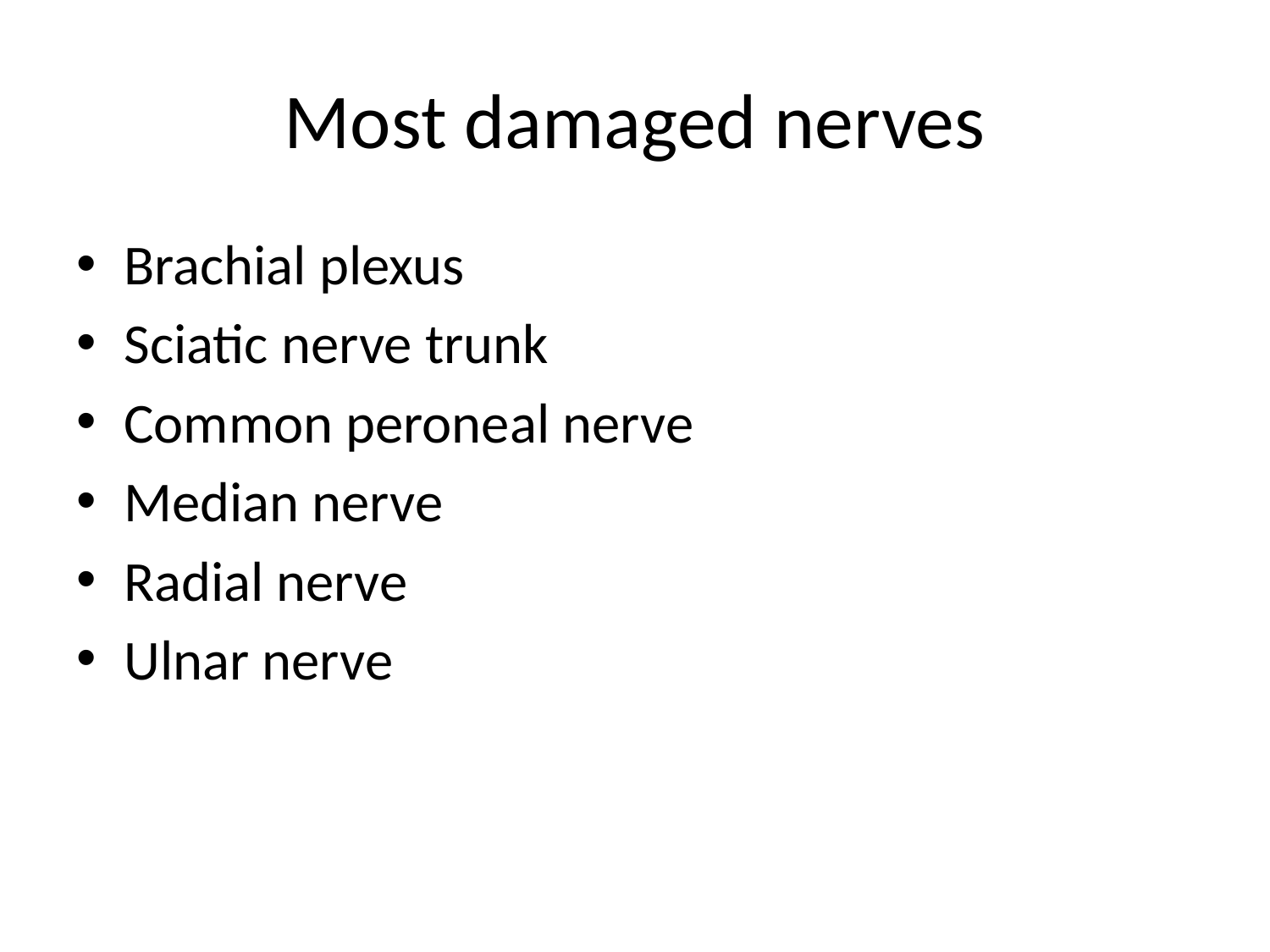

# Most damaged nerves
Brachial plexus
Sciatic nerve trunk
Common peroneal nerve
Median nerve
Radial nerve
Ulnar nerve